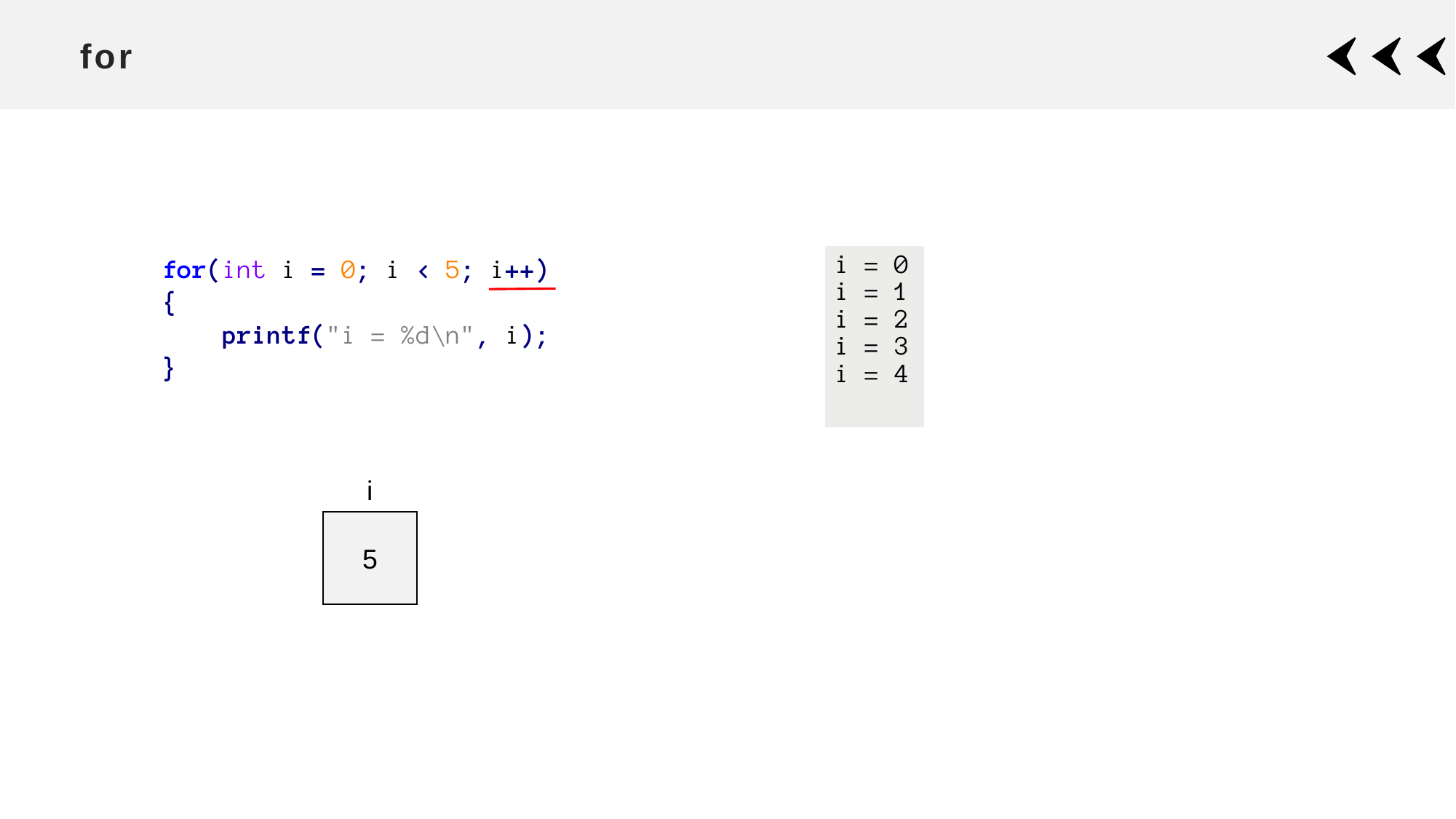

# for
for(int i = 0; i < 5; i++){    printf("i = %d\n", i);}
| i = 0 i = 1 i = 2 i = 3 i = 4 |
| --- |
i
5